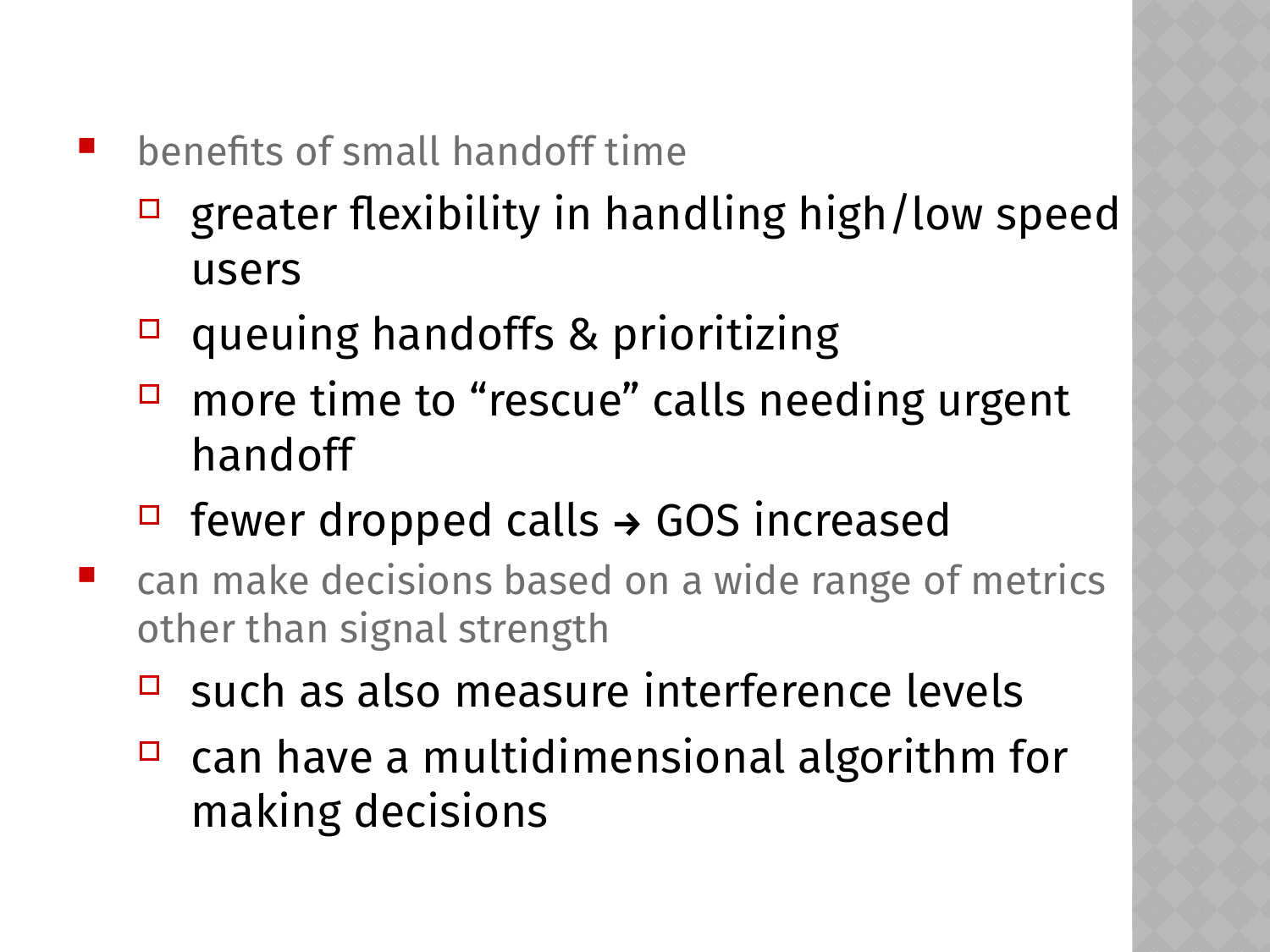

benefits of small handoff time
greater flexibility in handling high/low speed users
queuing handoffs & prioritizing
more time to “rescue” calls needing urgent handoff
fewer dropped calls → GOS increased
can make decisions based on a wide range of metrics other than signal strength
such as also measure interference levels
can have a multidimensional algorithm for making decisions